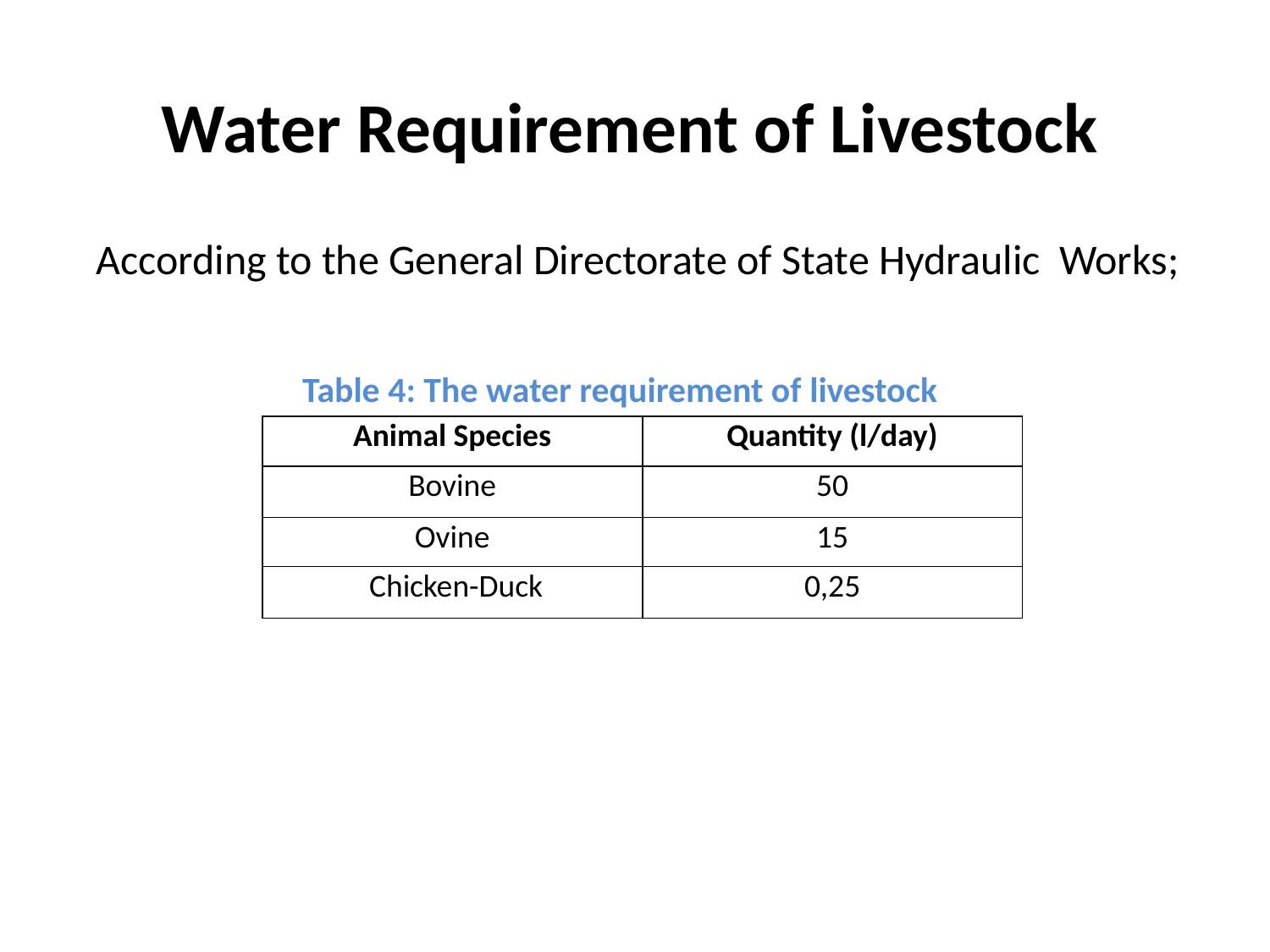

Water Requirement of Livestock
According to the General Directorate of State Hydraulic  Works;

Table 4: The water requirement of livestock
| Animal Species | Quantity (l/day) |
| --- | --- |
| Bovine | 50 |
| Ovine | 15 |
| Chicken-Duck | 0,25 |